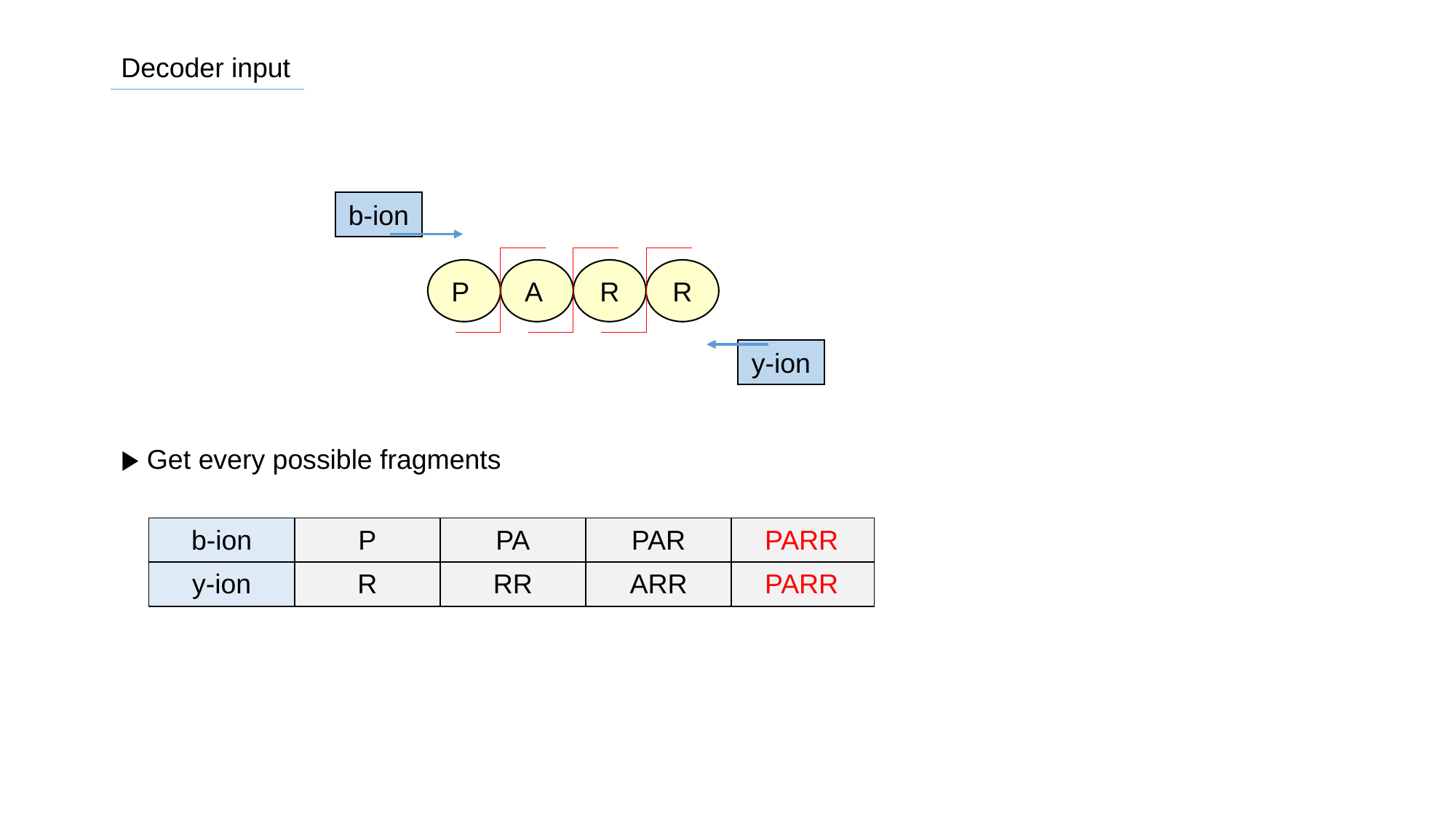

Decoder input
b-ion
A
R
P
R
y-ion
▶ Get every possible fragments
| b-ion | P | PA | PAR |
| --- | --- | --- | --- |
| y-ion | R | RR | ARR |
| b-ion | P | PA | PAR | PARR |
| --- | --- | --- | --- | --- |
| y-ion | R | RR | ARR | PARR |